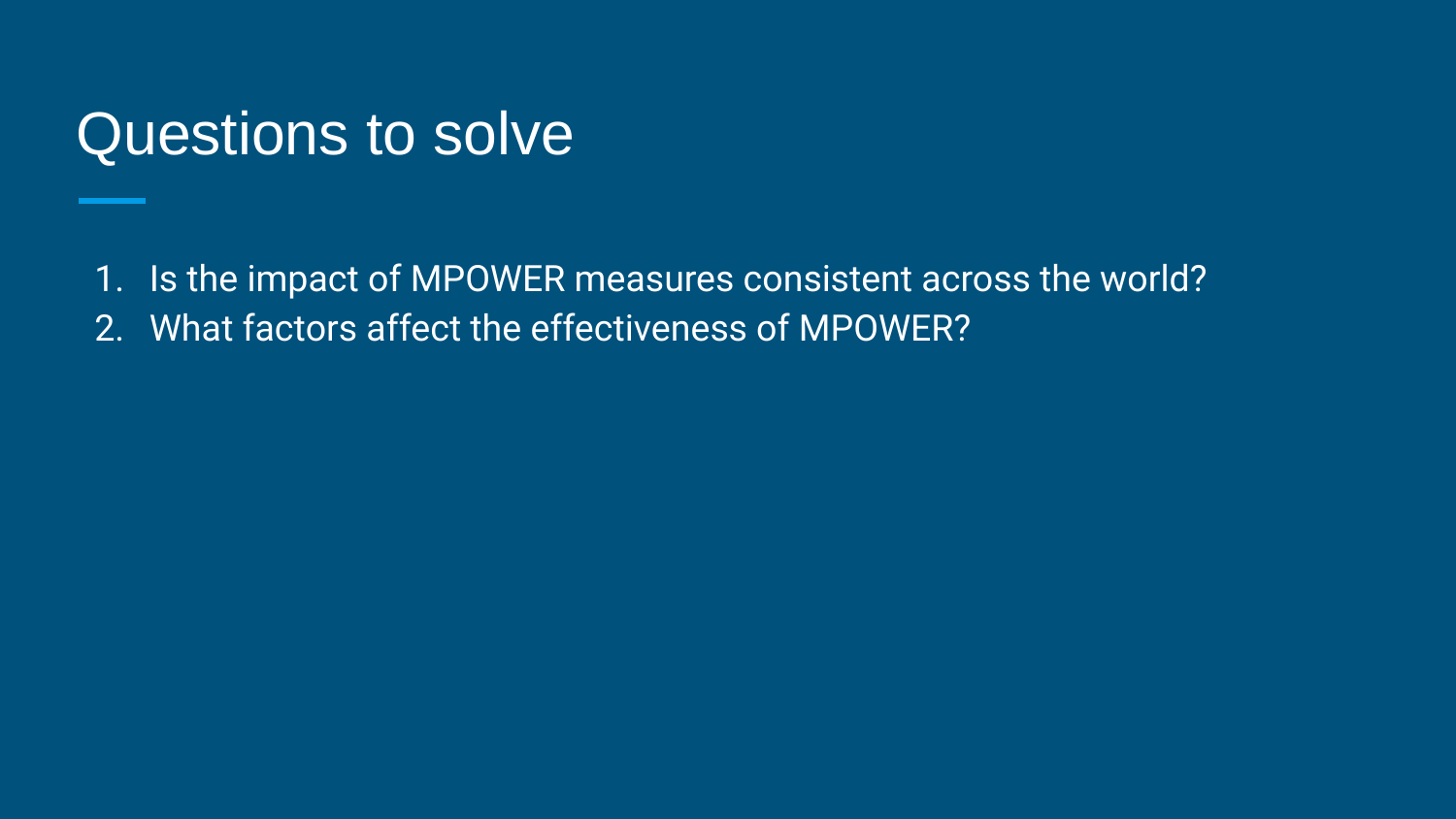

# Questions to solve
Is the impact of MPOWER measures consistent across the world?
What factors affect the effectiveness of MPOWER?